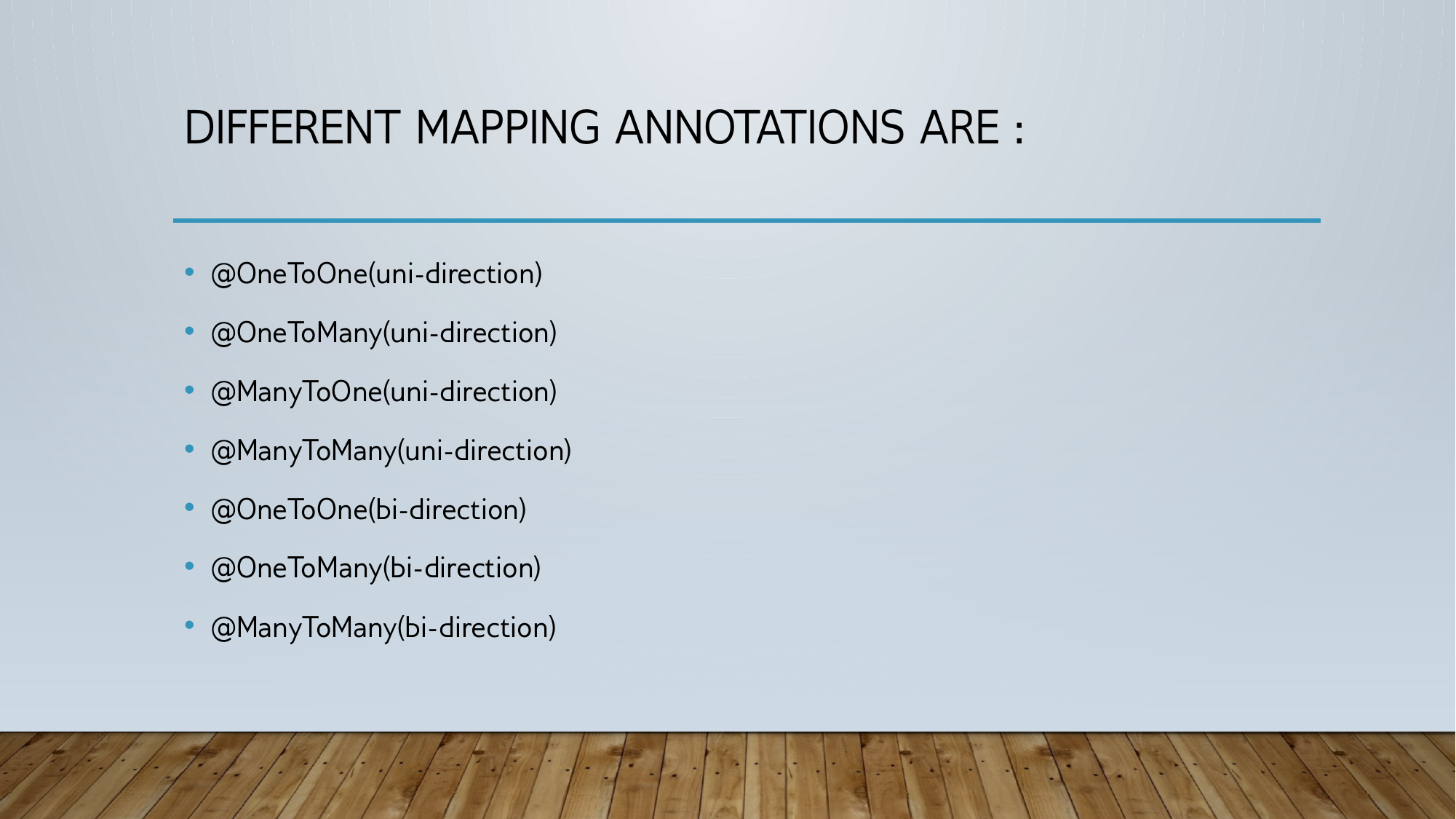

# Different mapping annotations are :
@OneToOne(uni-direction)
@OneToMany(uni-direction)
@ManyToOne(uni-direction)
@ManyToMany(uni-direction)
@OneToOne(bi-direction)
@OneToMany(bi-direction)
@ManyToMany(bi-direction)